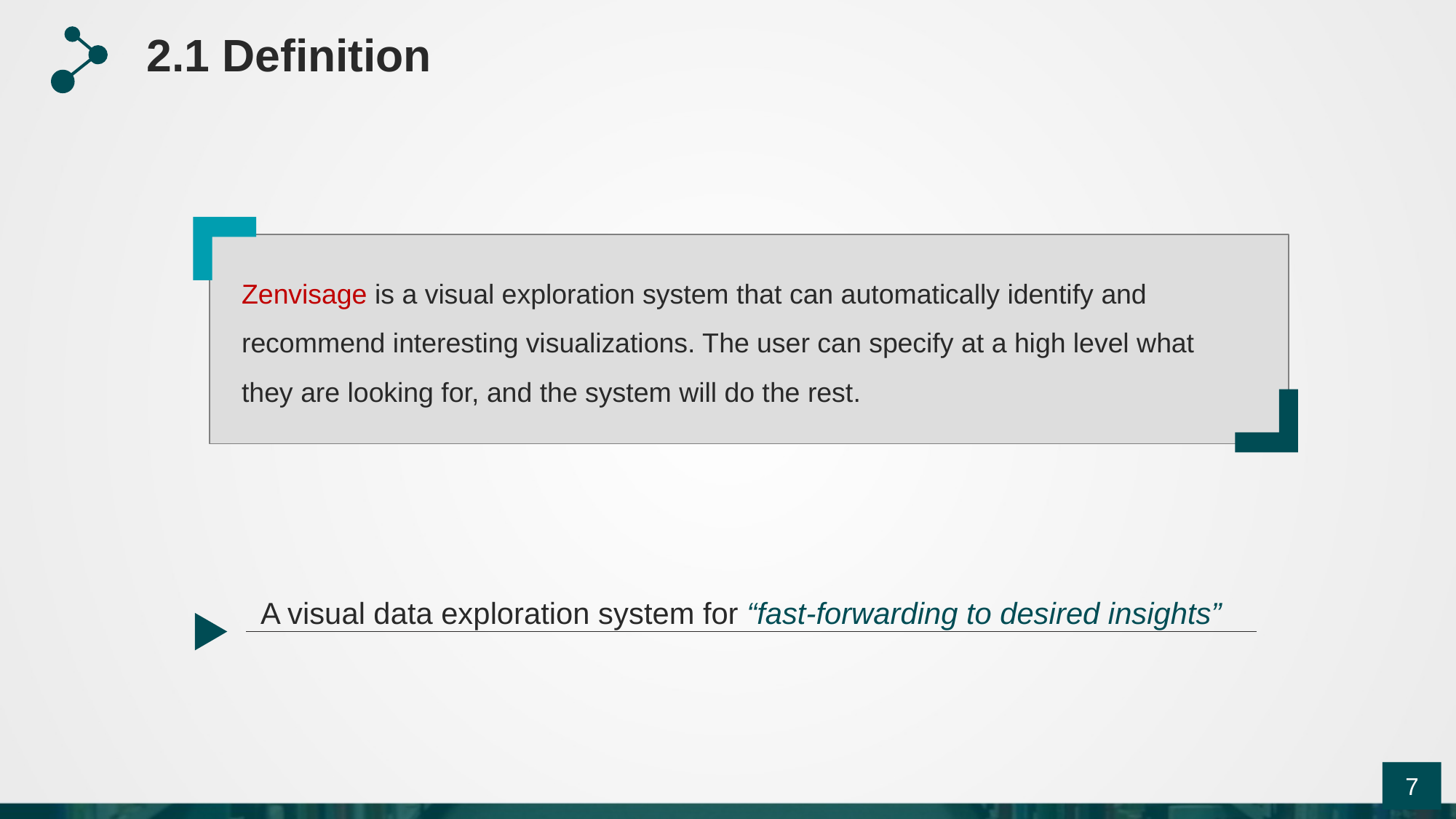

2.1 Definition

Zenvisage is a visual exploration system that can automatically identify and recommend interesting visualizations. The user can specify at a high level what they are looking for, and the system will do the rest.

A visual data exploration system for “fast-forwarding to desired insights”